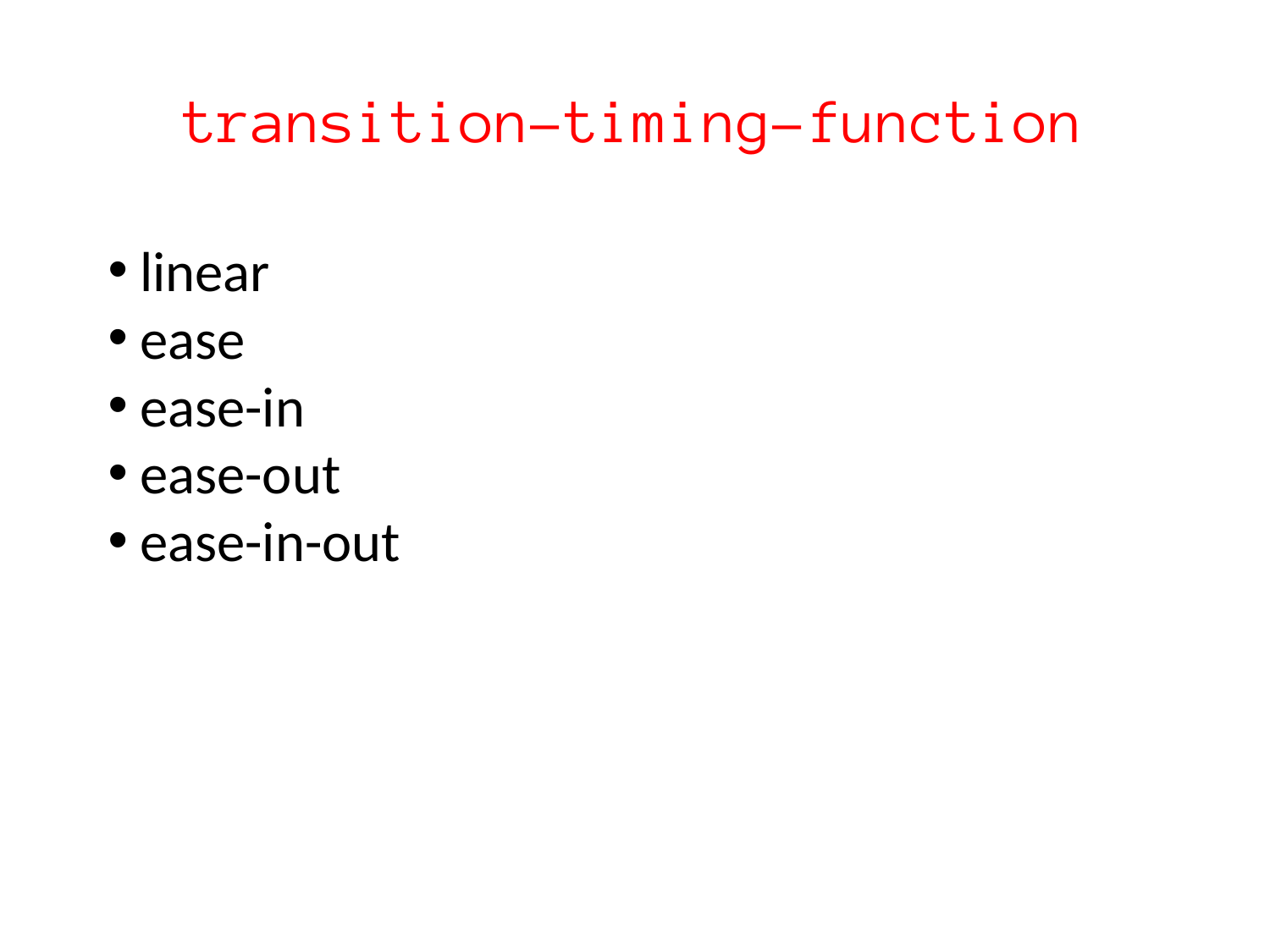

# transition-timing-function
linear
ease
ease-in
ease-out
ease-in-out